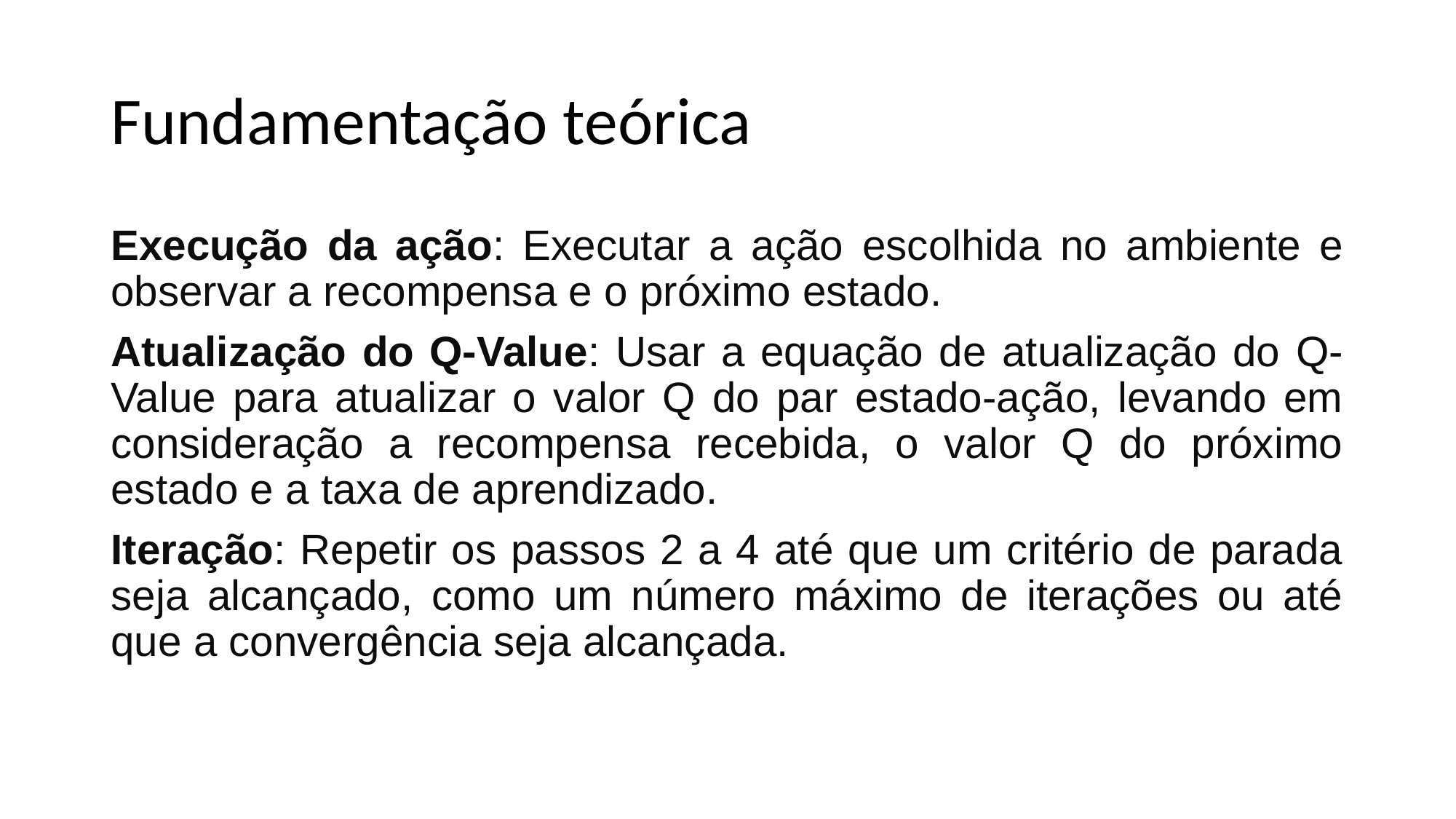

# Fundamentação teórica
Execução da ação: Executar a ação escolhida no ambiente e observar a recompensa e o próximo estado.
Atualização do Q-Value: Usar a equação de atualização do Q-Value para atualizar o valor Q do par estado-ação, levando em consideração a recompensa recebida, o valor Q do próximo estado e a taxa de aprendizado.
Iteração: Repetir os passos 2 a 4 até que um critério de parada seja alcançado, como um número máximo de iterações ou até que a convergência seja alcançada.